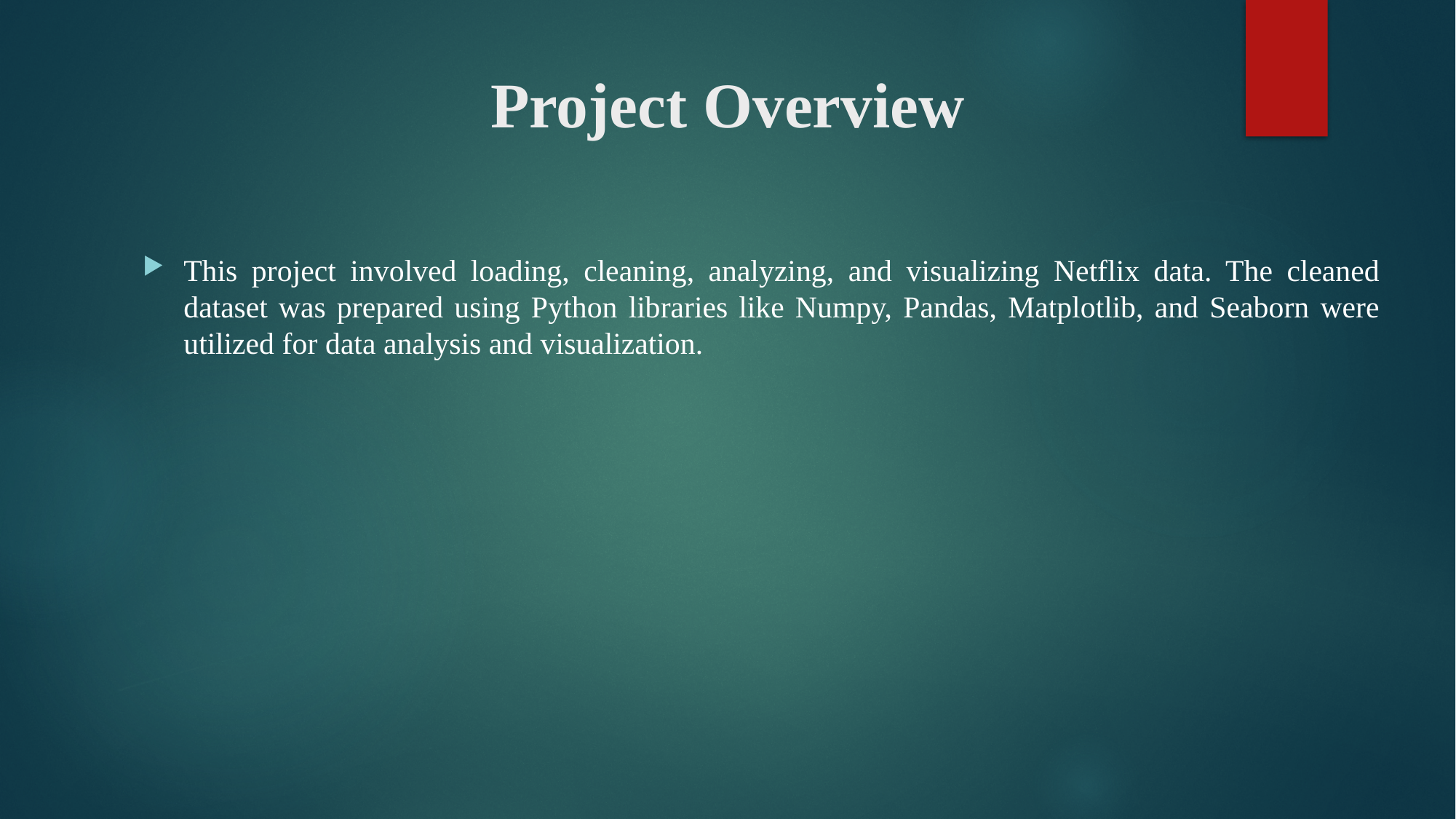

# Project Overview
This project involved loading, cleaning, analyzing, and visualizing Netflix data. The cleaned dataset was prepared using Python libraries like Numpy, Pandas, Matplotlib, and Seaborn were utilized for data analysis and visualization.